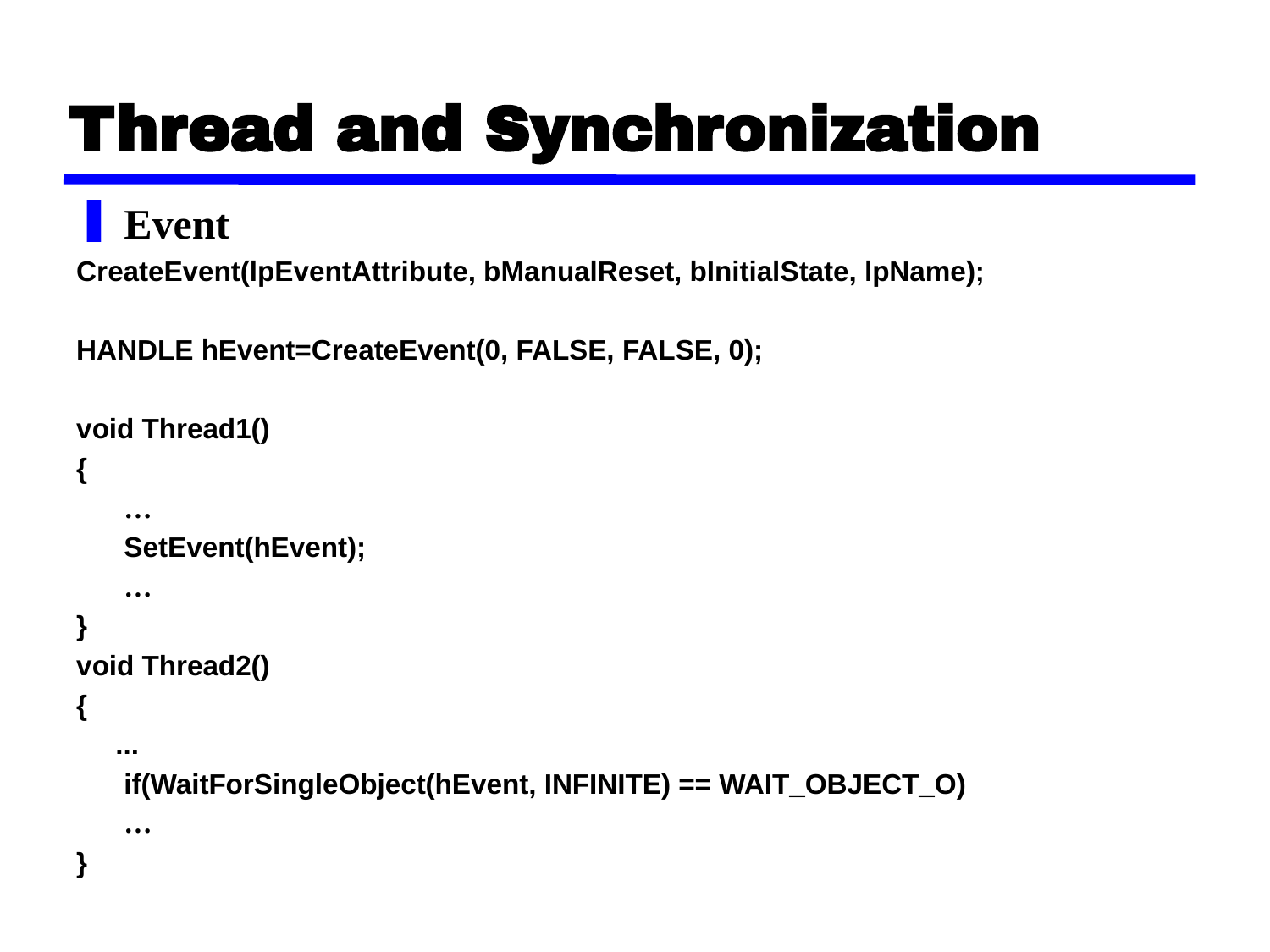

# Thread and Synchronization
Event
CreateEvent(lpEventAttribute, bManualReset, bInitialState, lpName);

HANDLE hEvent=CreateEvent(0, FALSE, FALSE, 0);

void Thread1()
{
	…
	SetEvent(hEvent);
	…
}
void Thread2()
{
     ...
	if(WaitForSingleObject(hEvent, INFINITE) == WAIT_OBJECT_O)
	…
}